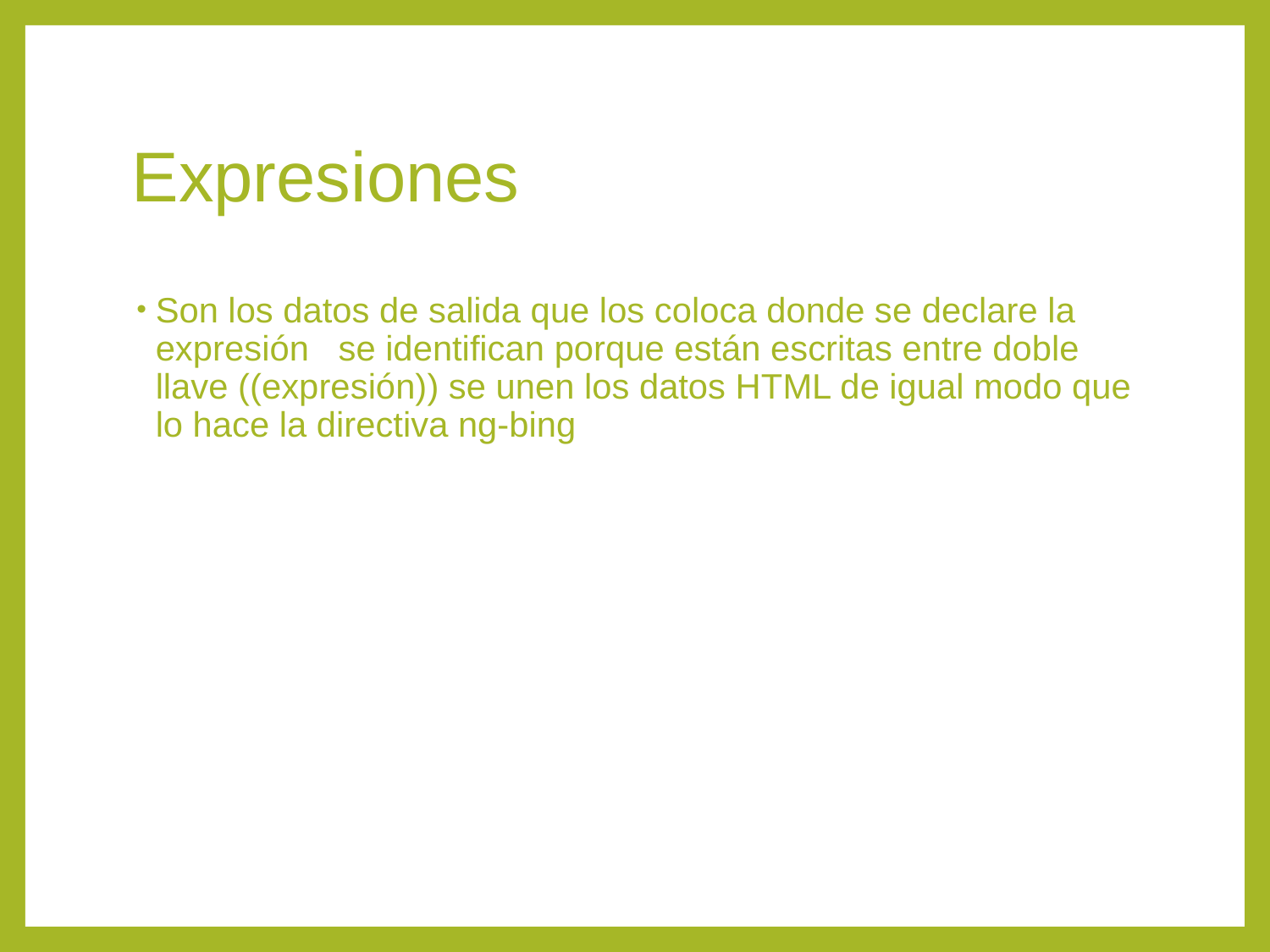

# Expresiones
Son los datos de salida que los coloca donde se declare la expresión   se identifican porque están escritas entre doble llave ((expresión)) se unen los datos HTML de igual modo que lo hace la directiva ng-bing